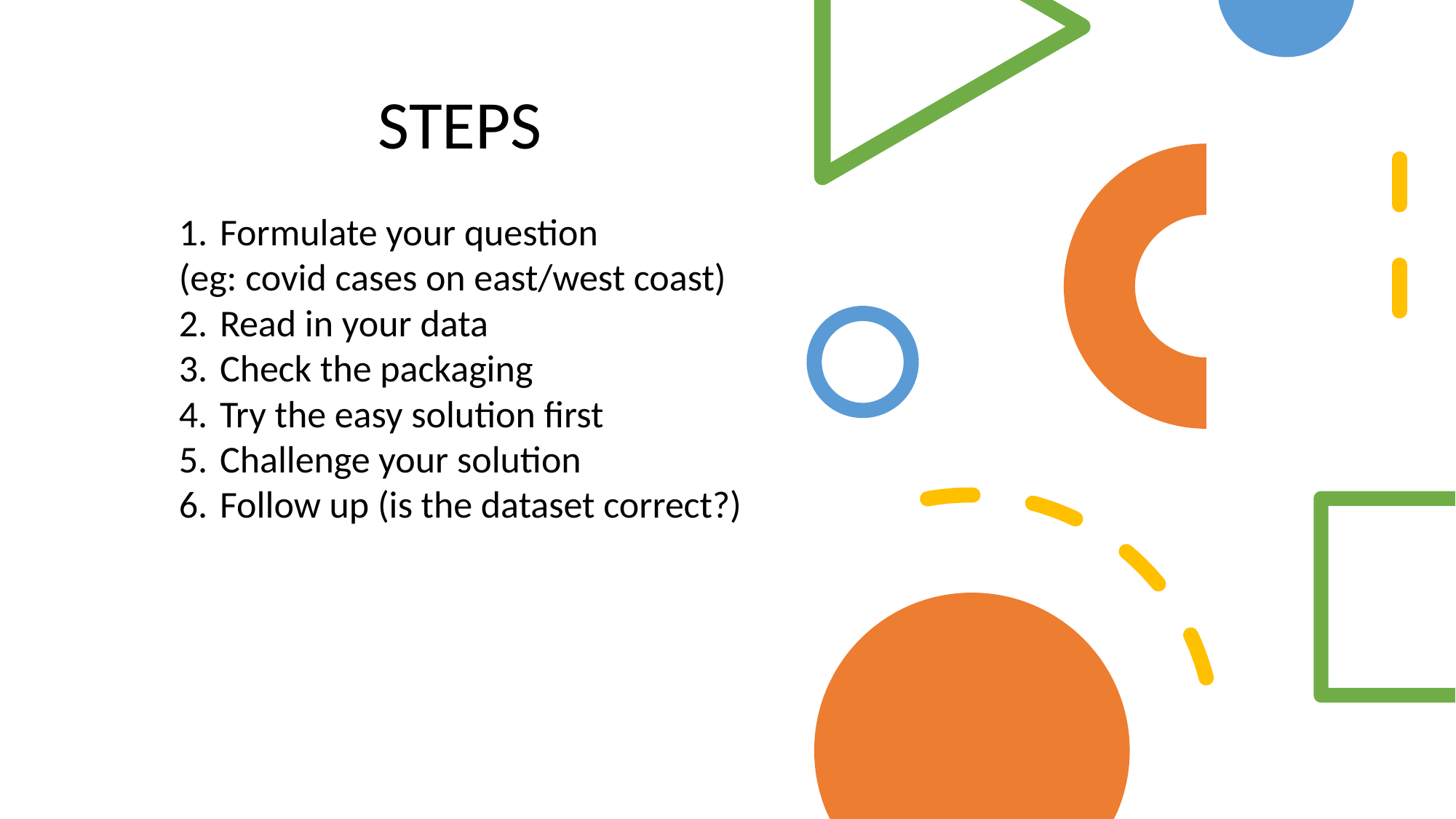

STEPS

Formulate your question
(eg: covid cases on east/west coast)
Read in your data
Check the packaging
Try the easy solution first
Challenge your solution
Follow up (is the dataset correct?)